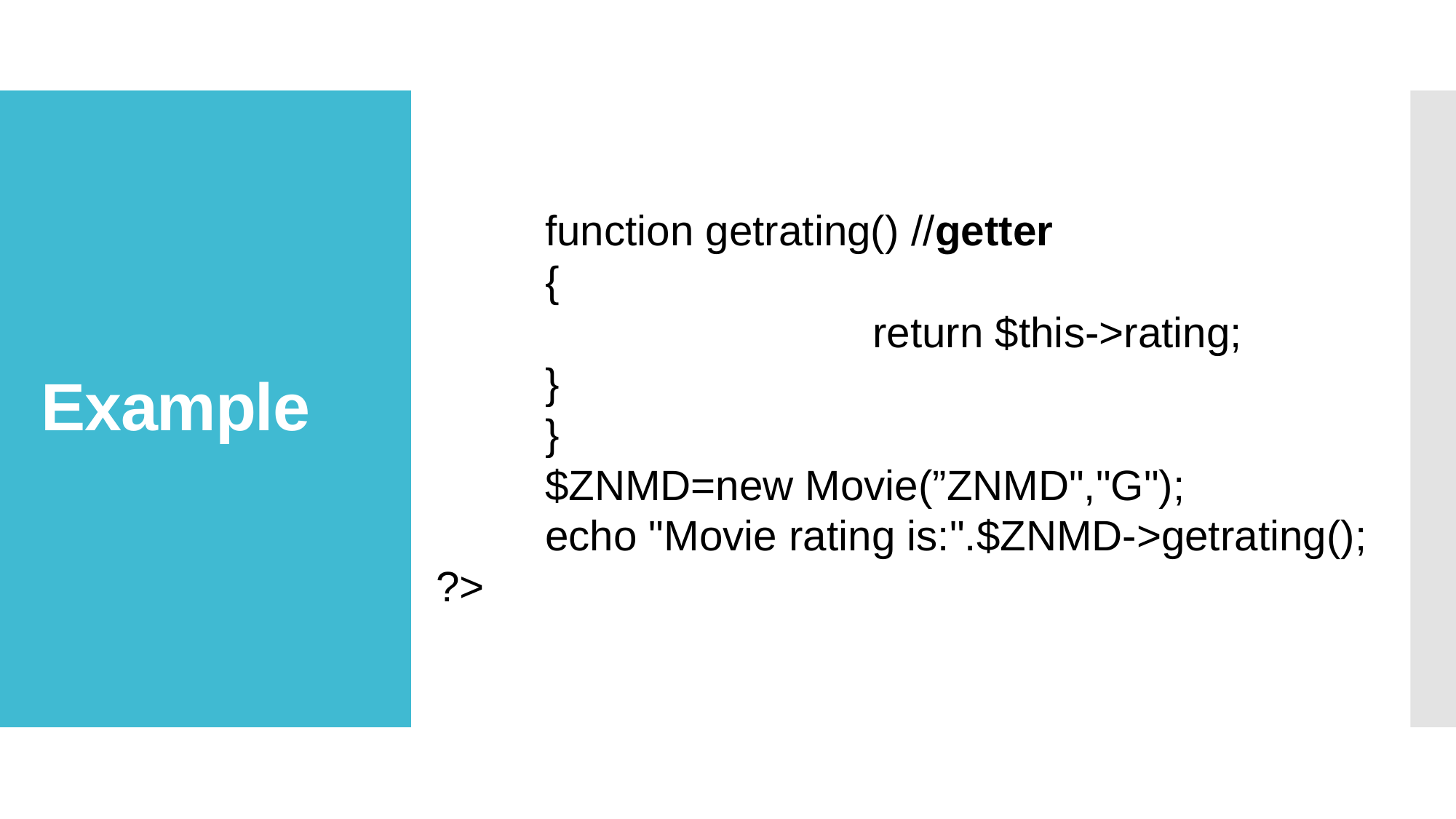

# Example
function getrating() //getter
{
			return $this->rating;
}
	}
	$ZNMD=new Movie(”ZNMD","G");
 	echo "Movie rating is:".$ZNMD->getrating();
?>